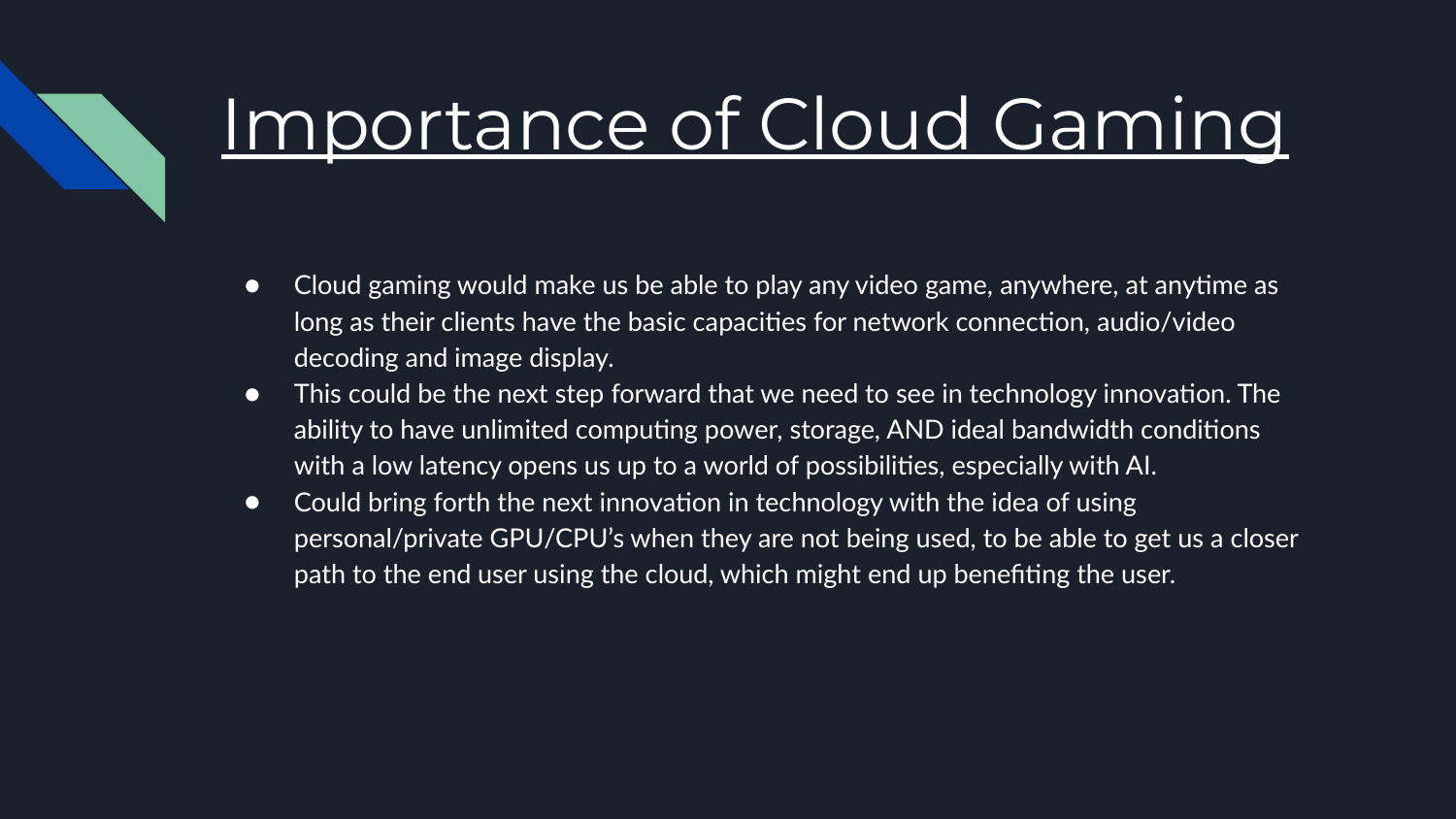

# Importance of Cloud Gaming
Cloud gaming would make us be able to play any video game, anywhere, at anytime as long as their clients have the basic capacities for network connection, audio/video decoding and image display.
This could be the next step forward that we need to see in technology innovation. The ability to have unlimited computing power, storage, AND ideal bandwidth conditions with a low latency opens us up to a world of possibilities, especially with AI.
Could bring forth the next innovation in technology with the idea of using personal/private GPU/CPU’s when they are not being used, to be able to get us a closer path to the end user using the cloud, which might end up benefiting the user.